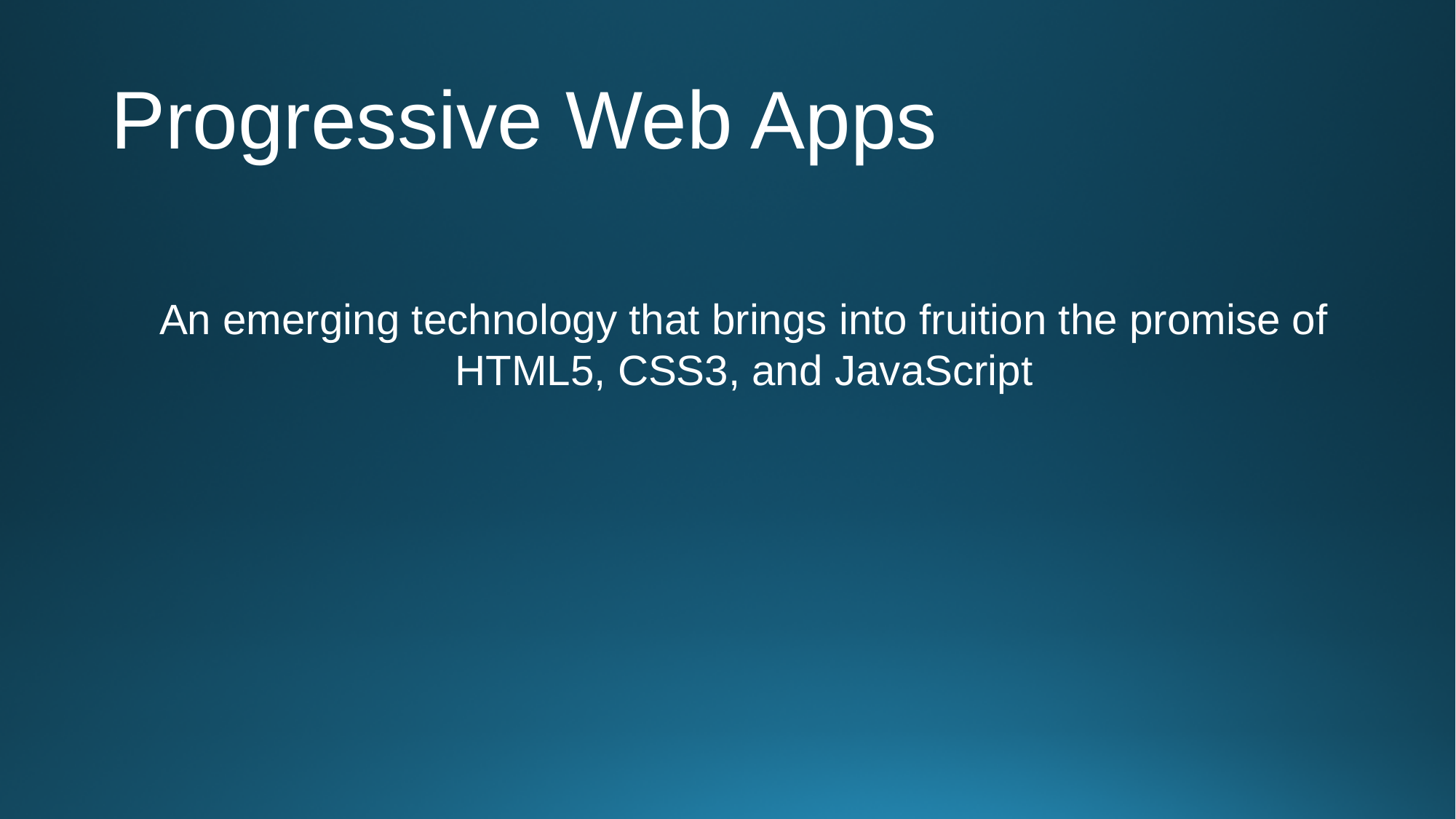

# Progressive Web Apps
An emerging technology that brings into fruition the promise of HTML5, CSS3, and JavaScript